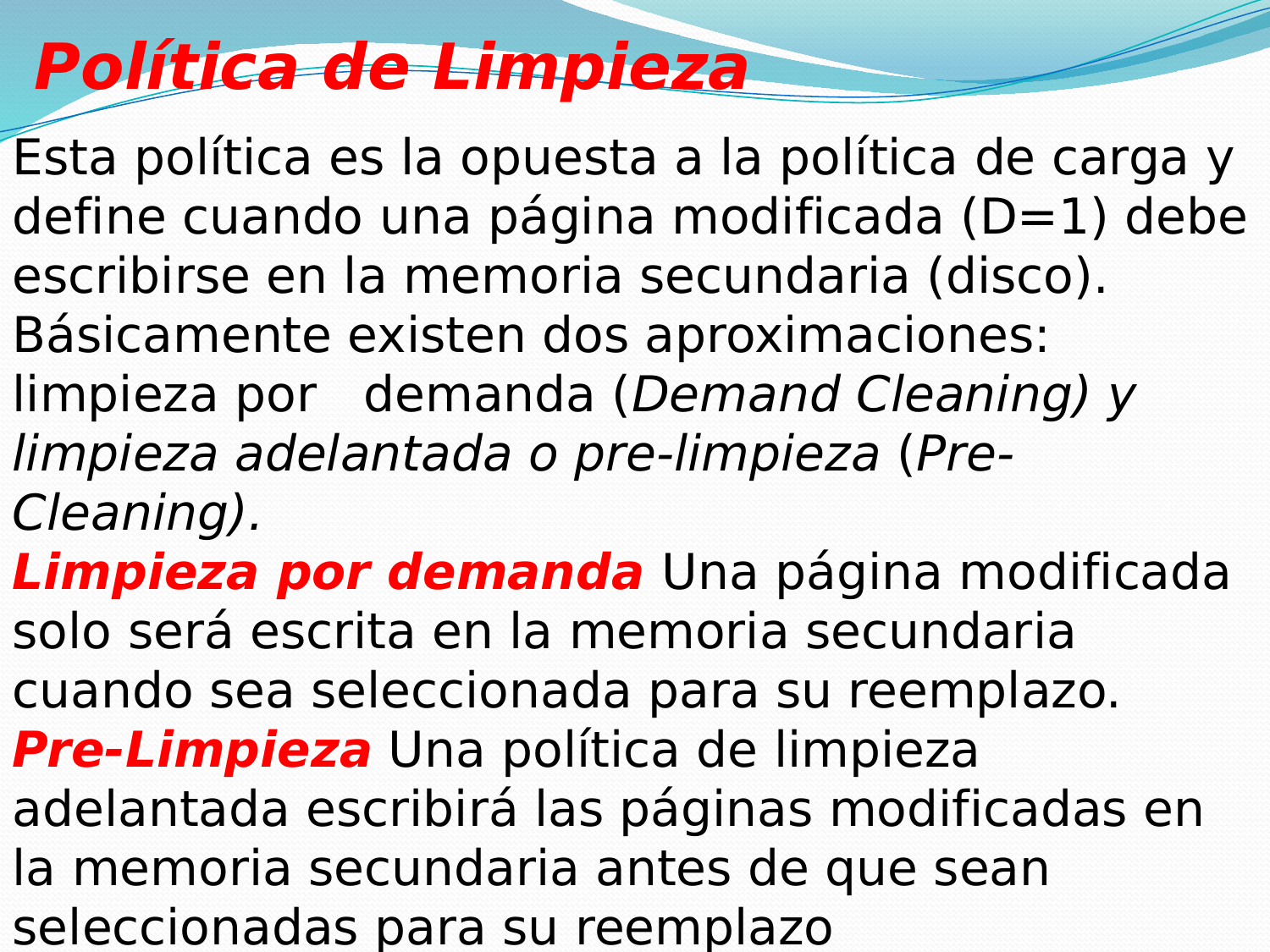

Política de Limpieza
Esta política es la opuesta a la política de carga y define cuando una página modificada (D=1) debe escribirse en la memoria secundaria (disco). Básicamente existen dos aproximaciones: limpieza por   demanda (Demand Cleaning) y limpieza adelantada o pre-limpieza (Pre-Cleaning).
Limpieza por demanda Una página modificada solo será escrita en la memoria secundaria cuando sea seleccionada para su reemplazo.
Pre-Limpieza Una política de limpieza adelantada escribirá las páginas modificadas en la memoria secundaria antes de que sean
seleccionadas para su reemplazo